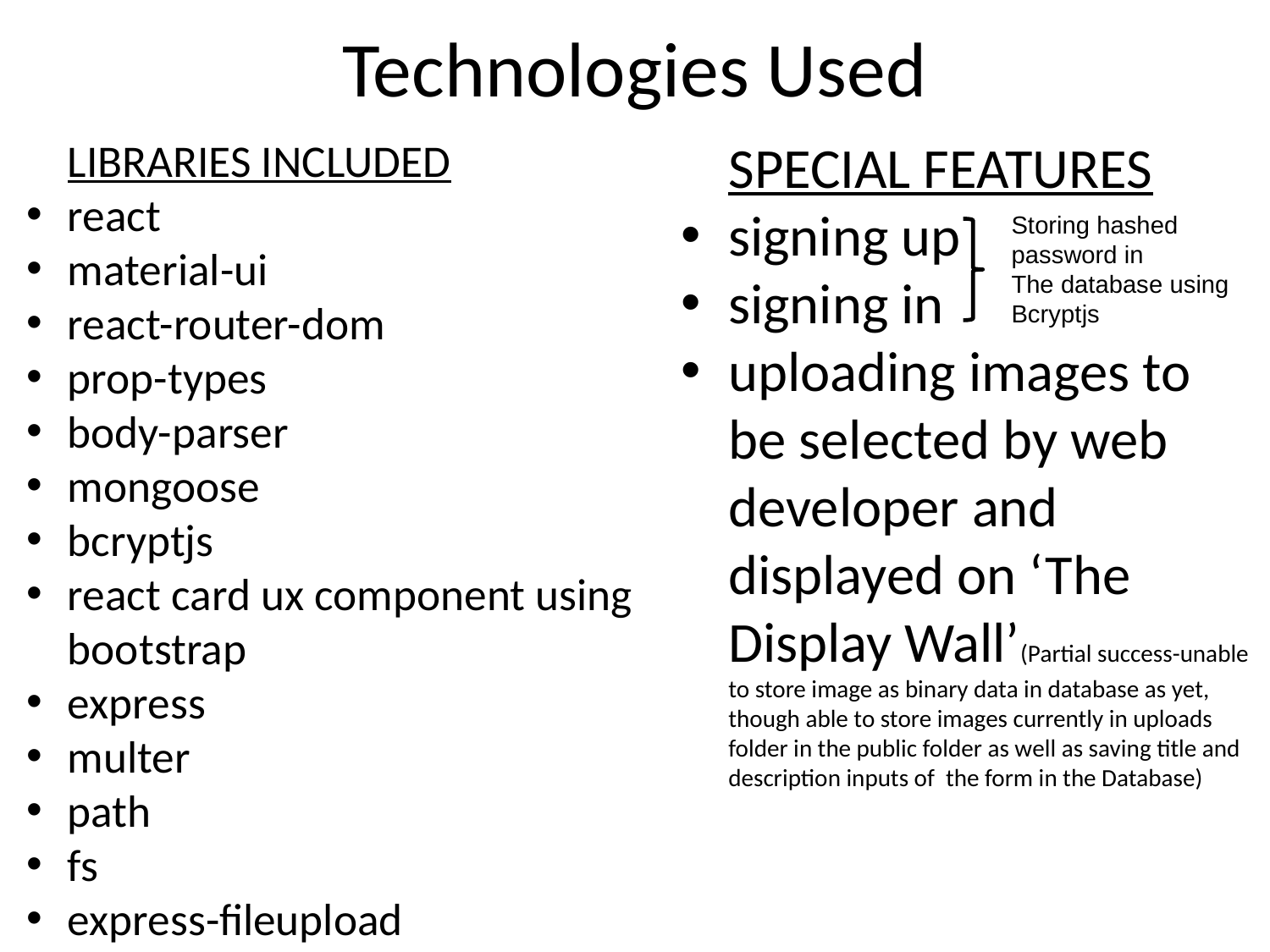

# Technologies Used
LIBRARIES INCLUDED
react
material-ui
react-router-dom
prop-types
body-parser
mongoose
bcryptjs
react card ux component using bootstrap
express
multer
path
fs
express-fileupload

SPECIAL FEATURES
signing up
signing in
uploading images to be selected by web developer and displayed on ‘The Display Wall’(Partial success-unable to store image as binary data in database as yet, though able to store images currently in uploads folder in the public folder as well as saving title and description inputs of  the form in the Database)
Storing hashed password in
The database using Bcryptjs